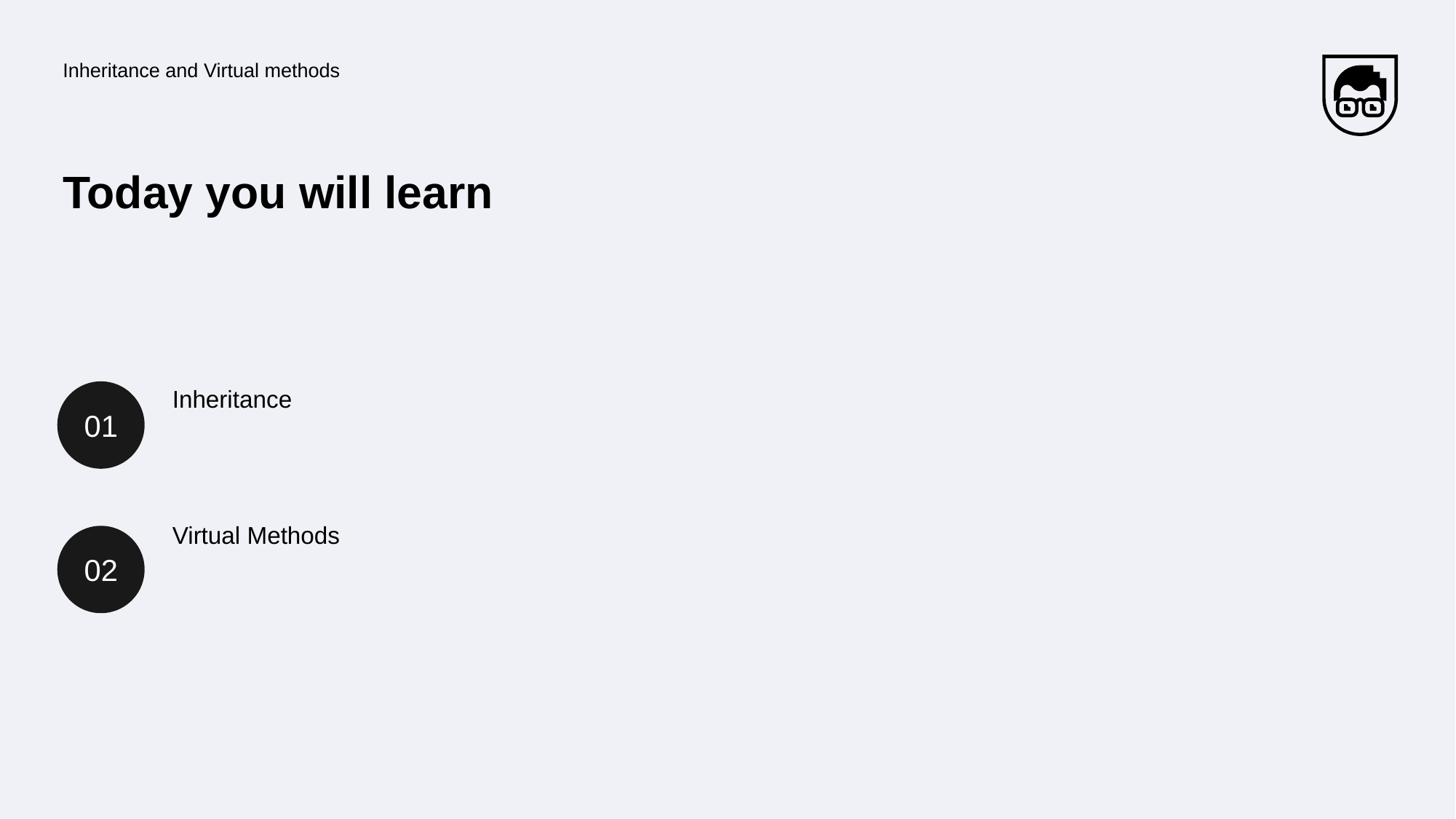

Inheritance and Virtual methods
# Today you will learn

01
Inheritance
Virtual Methods

02